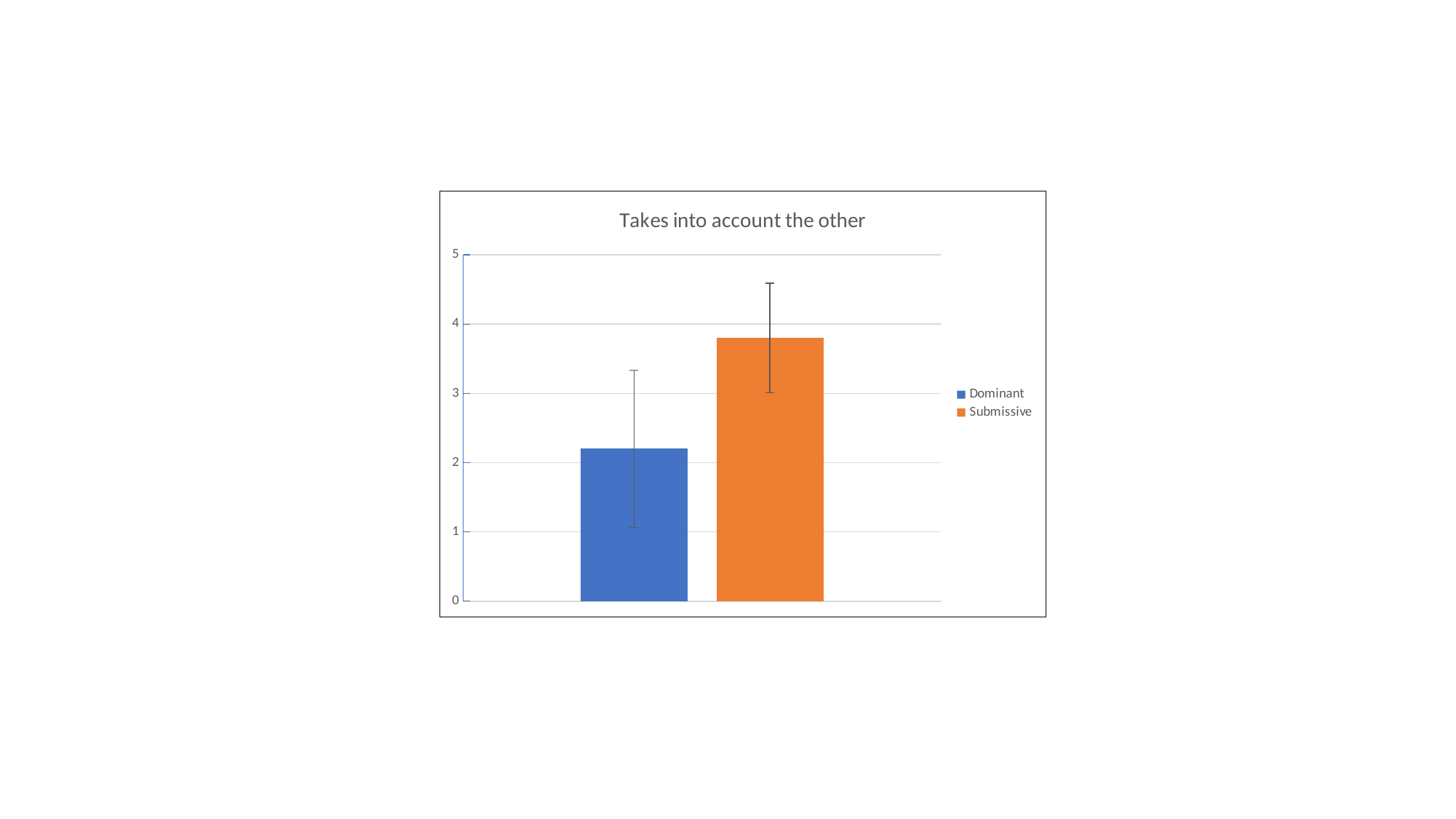

### Chart: Takes into account the other

| Category | Dominant | Submissive |
|---|---|---|